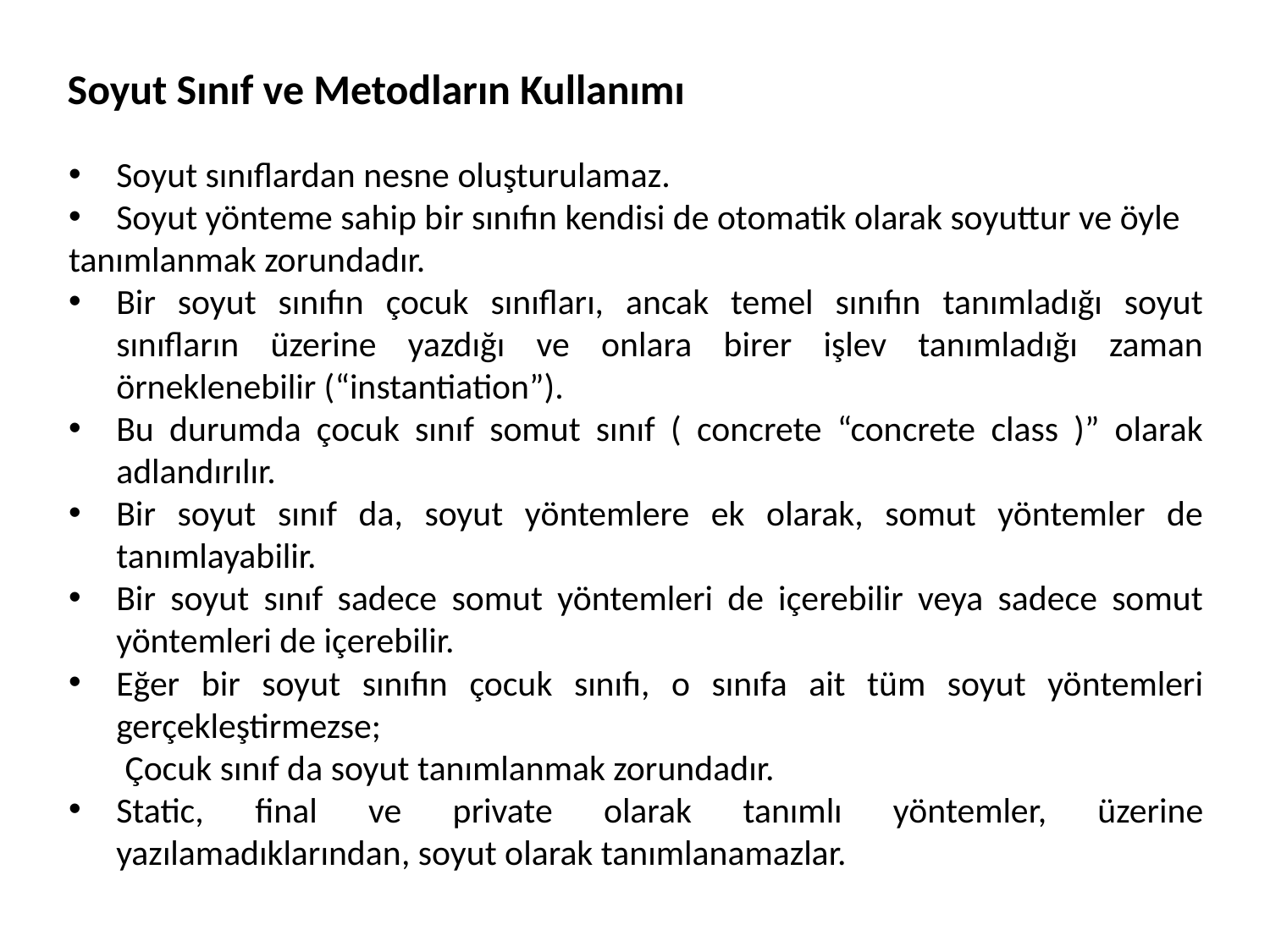

Soyut Sınıf ve Metodların Kullanımı
Soyut sınıflardan nesne oluşturulamaz.
Soyut yönteme sahip bir sınıfın kendisi de otomatik olarak soyuttur ve öyle
tanımlanmak zorundadır.
Bir soyut sınıfın çocuk sınıfları, ancak temel sınıfın tanımladığı soyut sınıfların üzerine yazdığı ve onlara birer işlev tanımladığı zaman örneklenebilir (“instantiation”).
Bu durumda çocuk sınıf somut sınıf ( concrete “concrete class )” olarak adlandırılır.
Bir soyut sınıf da, soyut yöntemlere ek olarak, somut yöntemler de tanımlayabilir.
Bir soyut sınıf sadece somut yöntemleri de içerebilir veya sadece somut yöntemleri de içerebilir.
Eğer bir soyut sınıfın çocuk sınıfı, o sınıfa ait tüm soyut yöntemleri gerçekleştirmezse;
       Çocuk sınıf da soyut tanımlanmak zorundadır.
Static, final ve private olarak tanımlı yöntemler, üzerine yazılamadıklarından, soyut olarak tanımlanamazlar.